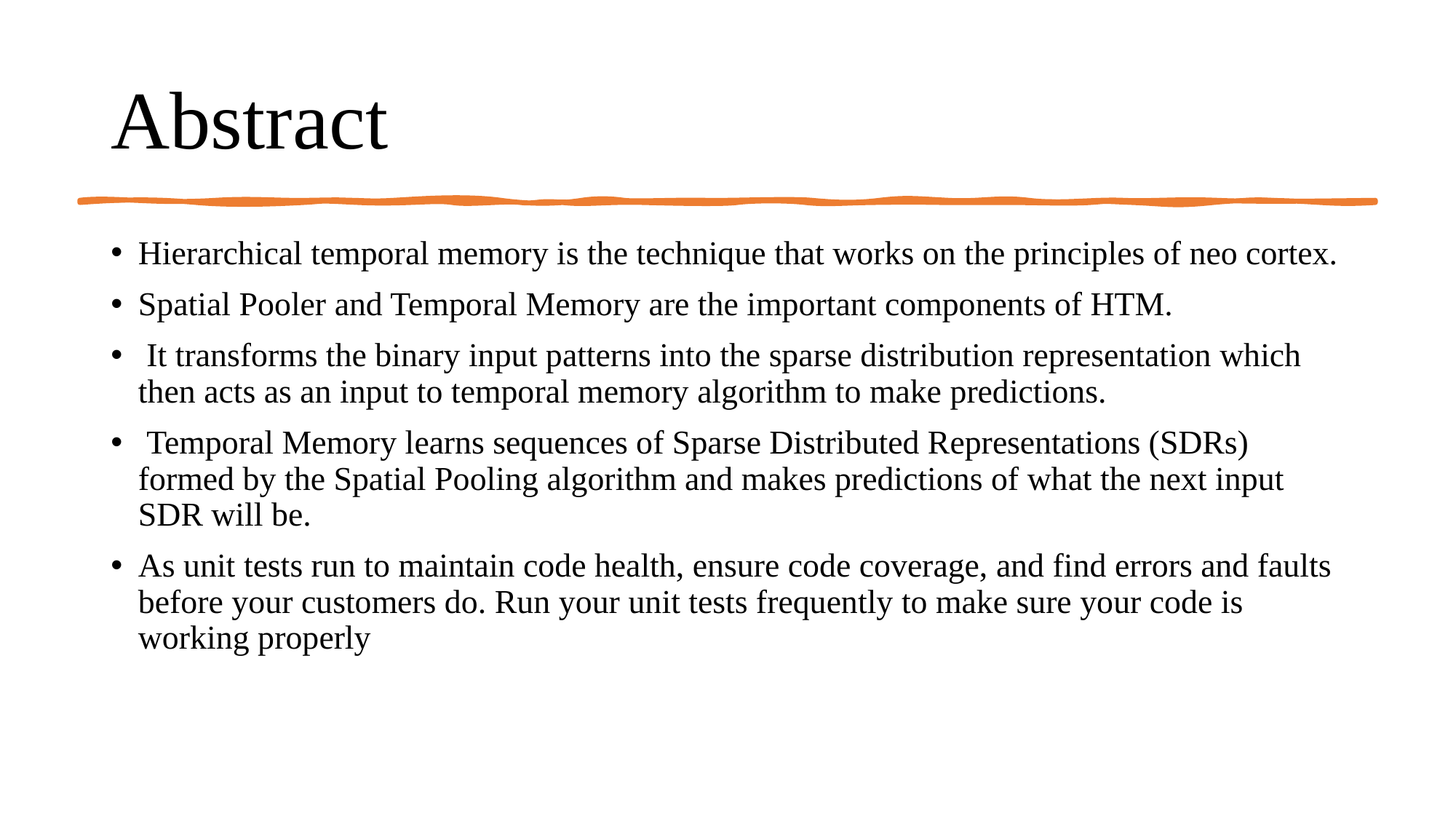

# Abstract

Hierarchical temporal memory is the technique that works on the principles of neo cortex.
Spatial Pooler and Temporal Memory are the important components of HTM.
 It transforms the binary input patterns into the sparse distribution representation which then acts as an input to temporal memory algorithm to make predictions.
 Temporal Memory learns sequences of Sparse Distributed Representations (SDRs) formed by the Spatial Pooling algorithm and makes predictions of what the next input SDR will be.
As unit tests run to maintain code health, ensure code coverage, and find errors and faults before your customers do. Run your unit tests frequently to make sure your code is working properly